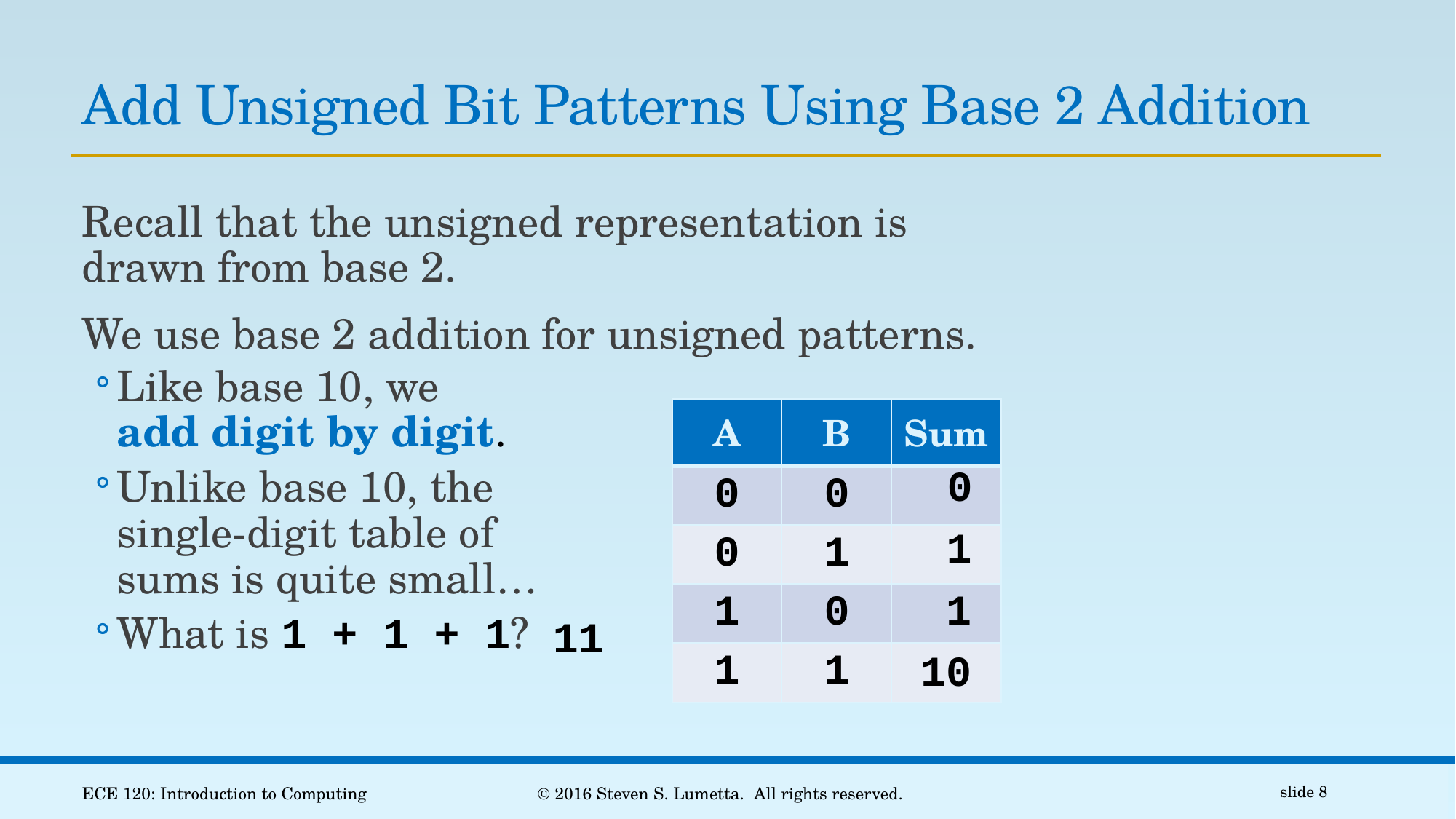

# Add Unsigned Bit Patterns Using Base 2 Addition
Recall that the unsigned representation is drawn from base 2.
We use base 2 addition for unsigned patterns.
Like base 10, we
add digit by digit.
Unlike base 10, the
single-digit table of
sums is quite small…
What is 1 + 1 + 1?
| A | B | Sum |
| --- | --- | --- |
| 0 | 0 |  |
| 0 | 1 |  |
| 1 | 0 |  |
| 1 | 1 |  |
0
1
1
11
10
ECE 120: Introduction to Computing
© 2016 Steven S. Lumetta.  All rights reserved.
slide 8